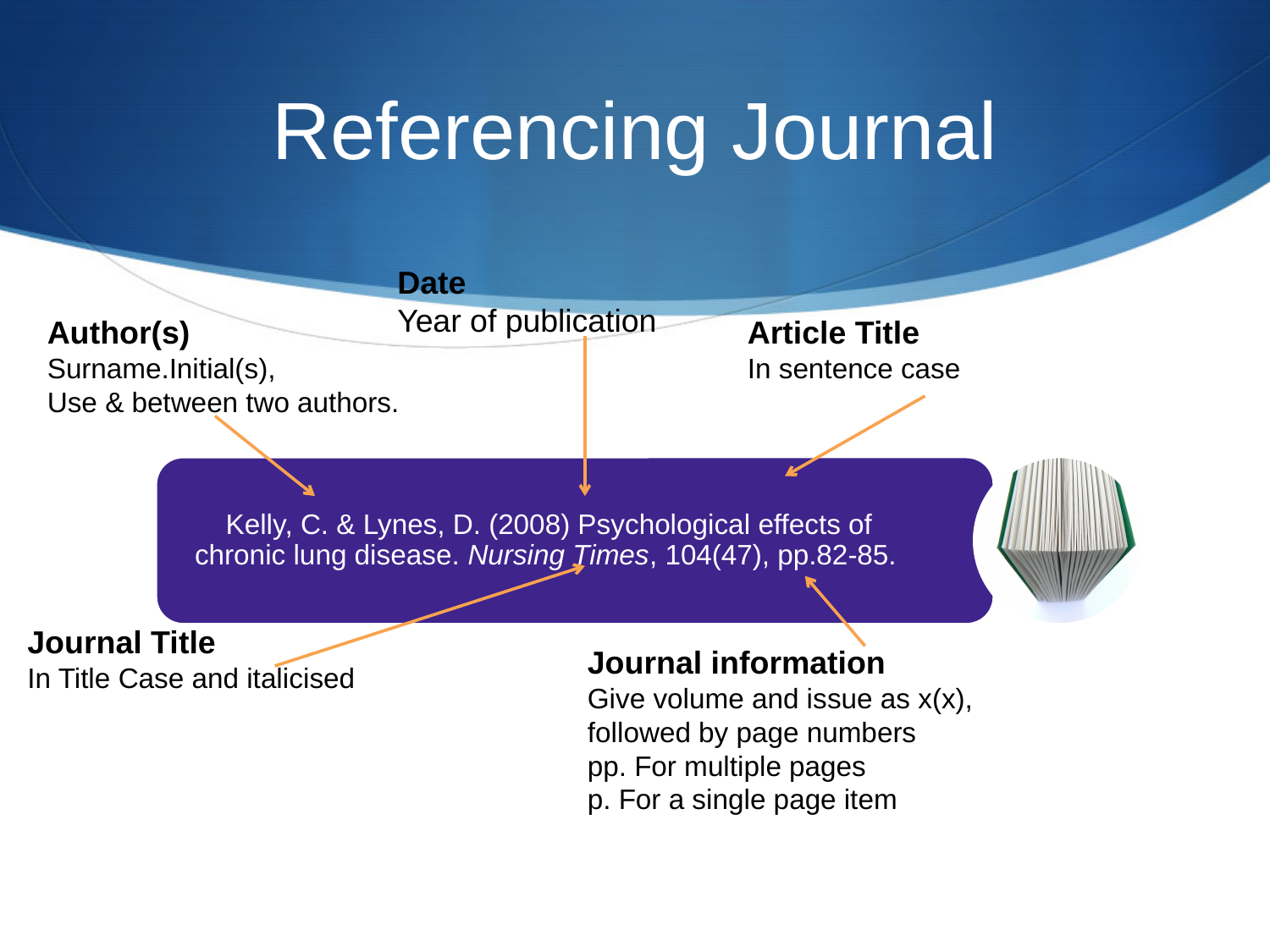

# Referencing Journal
Date
Year of publication
Author(s)
Surname.Initial(s),
Use & between two authors.
Article Title
In sentence case
Kelly, C. & Lynes, D. (2008) Psychological effects of chronic lung disease. Nursing Times, 104(47), pp.82-85.
Journal Title
In Title Case and italicised
Journal information
Give volume and issue as x(x), followed by page numbers
pp. For multiple pages
p. For a single page item